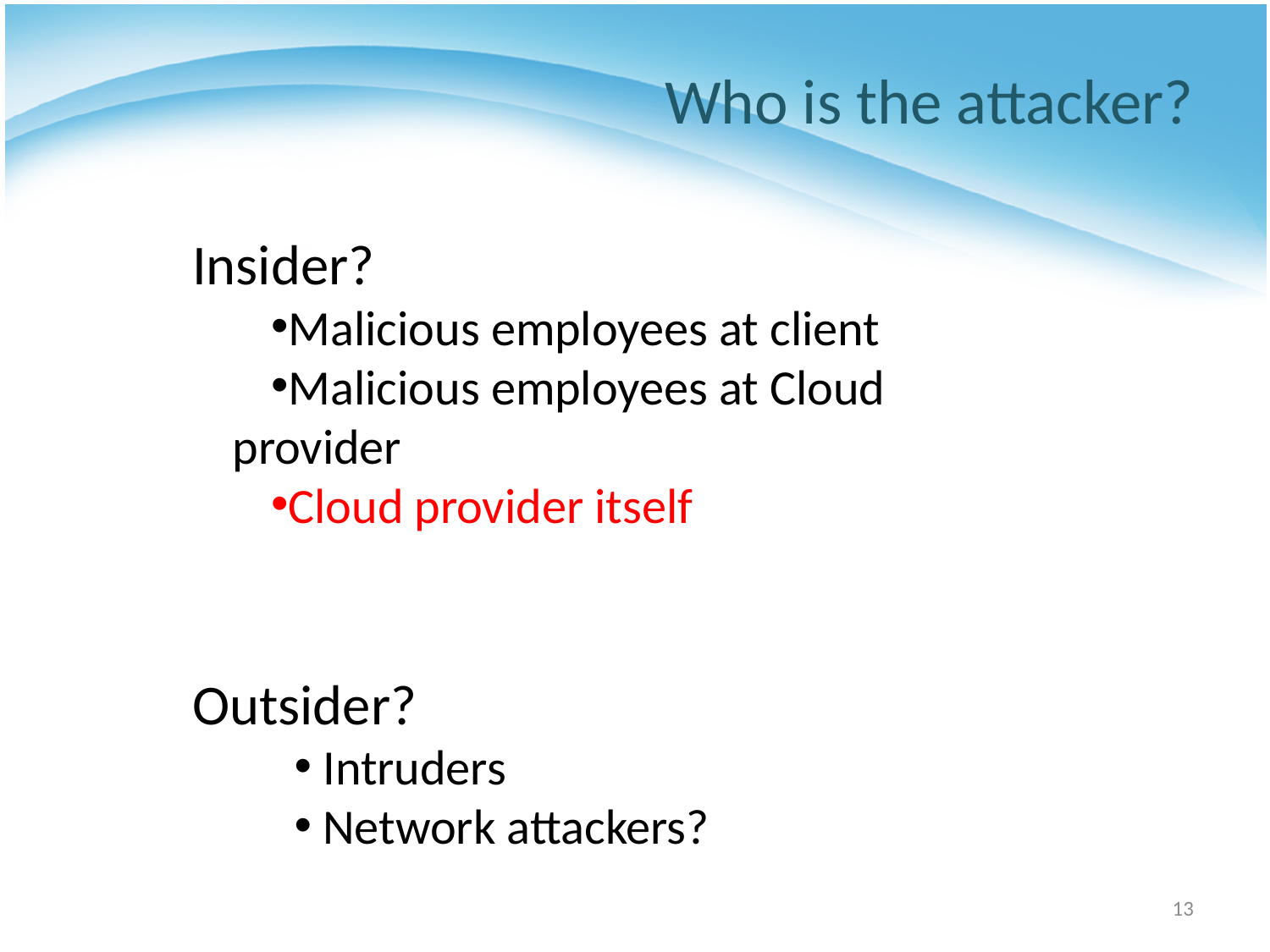

# Who is the attacker?
Insider?
Malicious employees at client
Malicious employees at Cloud provider
Cloud provider itself

Outsider?
 Intruders
 Network attackers?

13